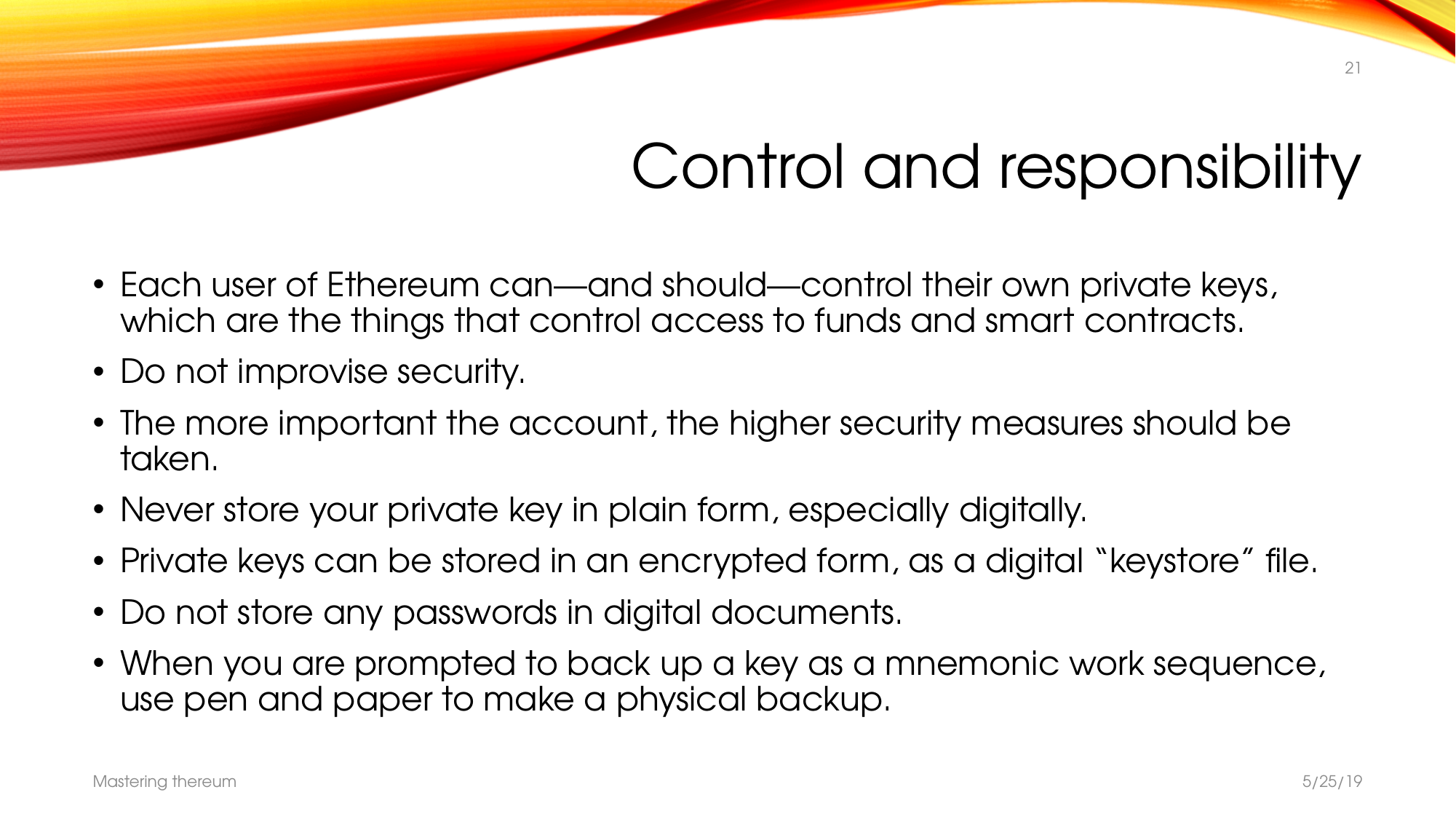

21
# Control and responsibility
Each user of Ethereum can—and should—control their own private keys, which are the things that control access to funds and smart contracts.
Do not improvise security.
The more important the account, the higher security measures should be taken.
Never store your private key in plain form, especially digitally.
Private keys can be stored in an encrypted form, as a digital “keystore” file.
Do not store any passwords in digital documents.
When you are prompted to back up a key as a mnemonic work sequence, use pen and paper to make a physical backup.
Mastering thereum
5/25/19